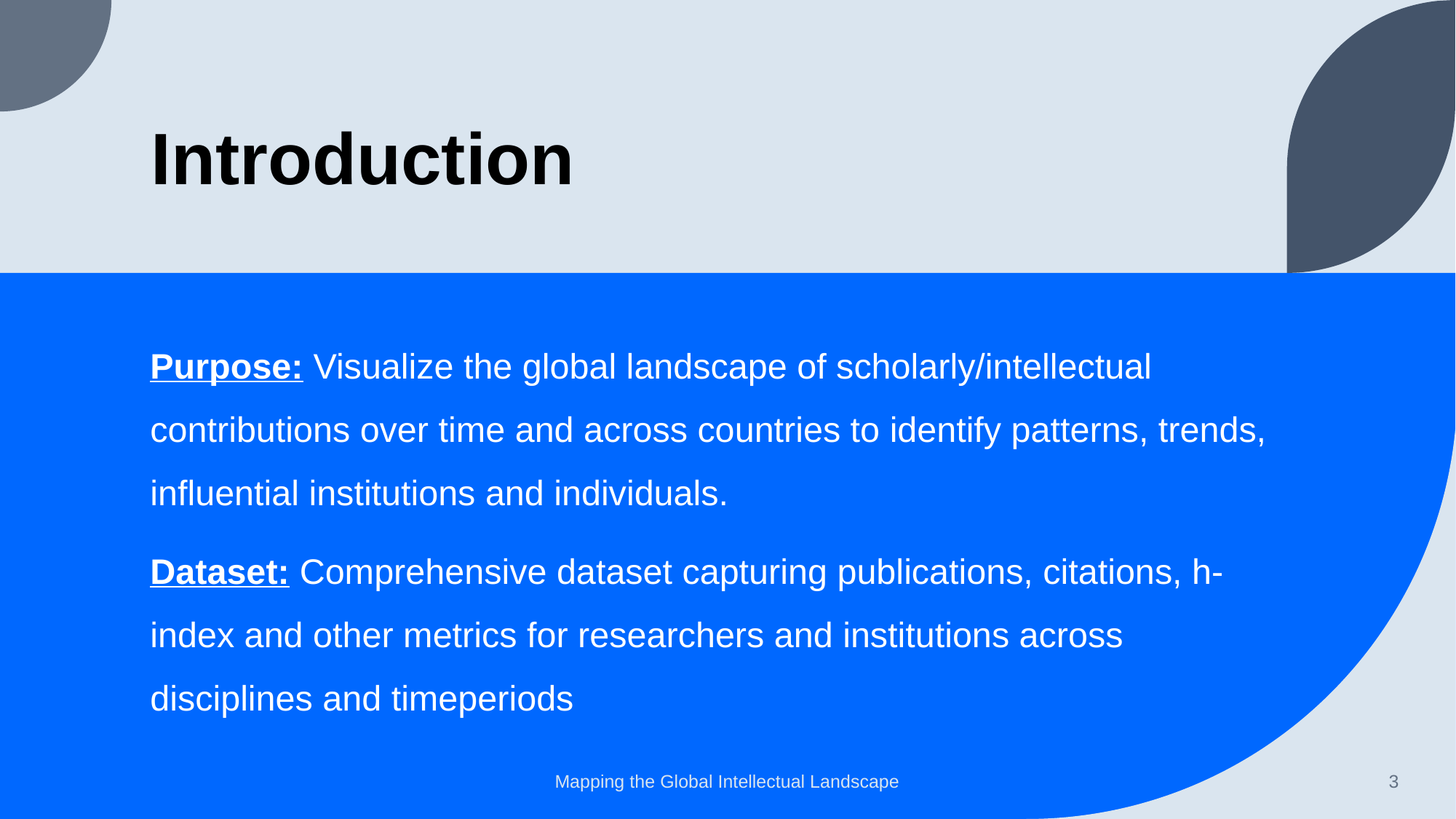

# Introduction
Purpose: Visualize the global landscape of scholarly/intellectual contributions over time and across countries to identify patterns, trends, influential institutions and individuals.
Dataset: Comprehensive dataset capturing publications, citations, h-index and other metrics for researchers and institutions across disciplines and timeperiods

Mapping the Global Intellectual Landscape
3